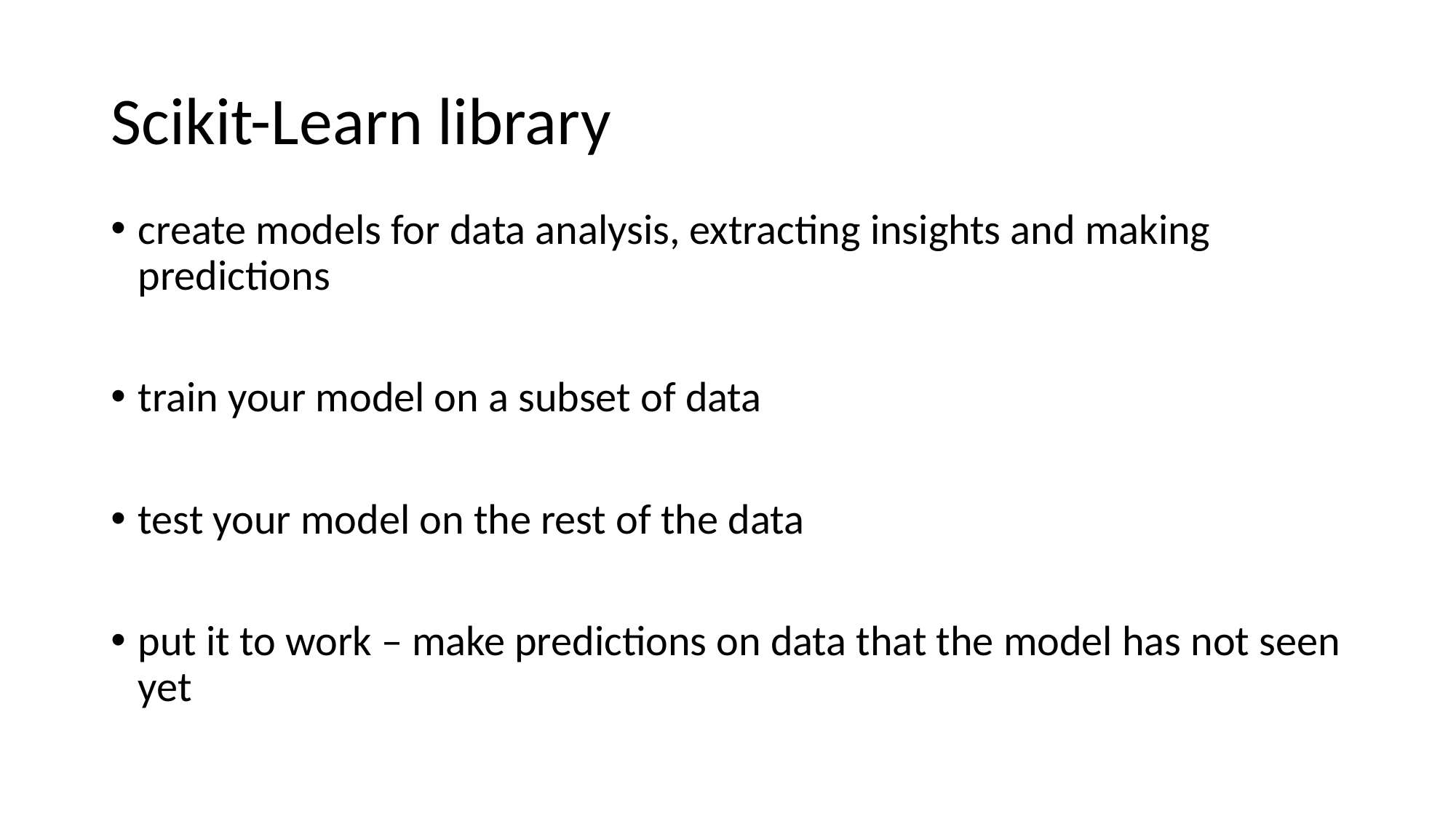

# Scikit-Learn library
create models for data analysis, extracting insights and making predictions

train your model on a subset of data

test your model on the rest of the data

put it to work – make predictions on data that the model has not seen yet